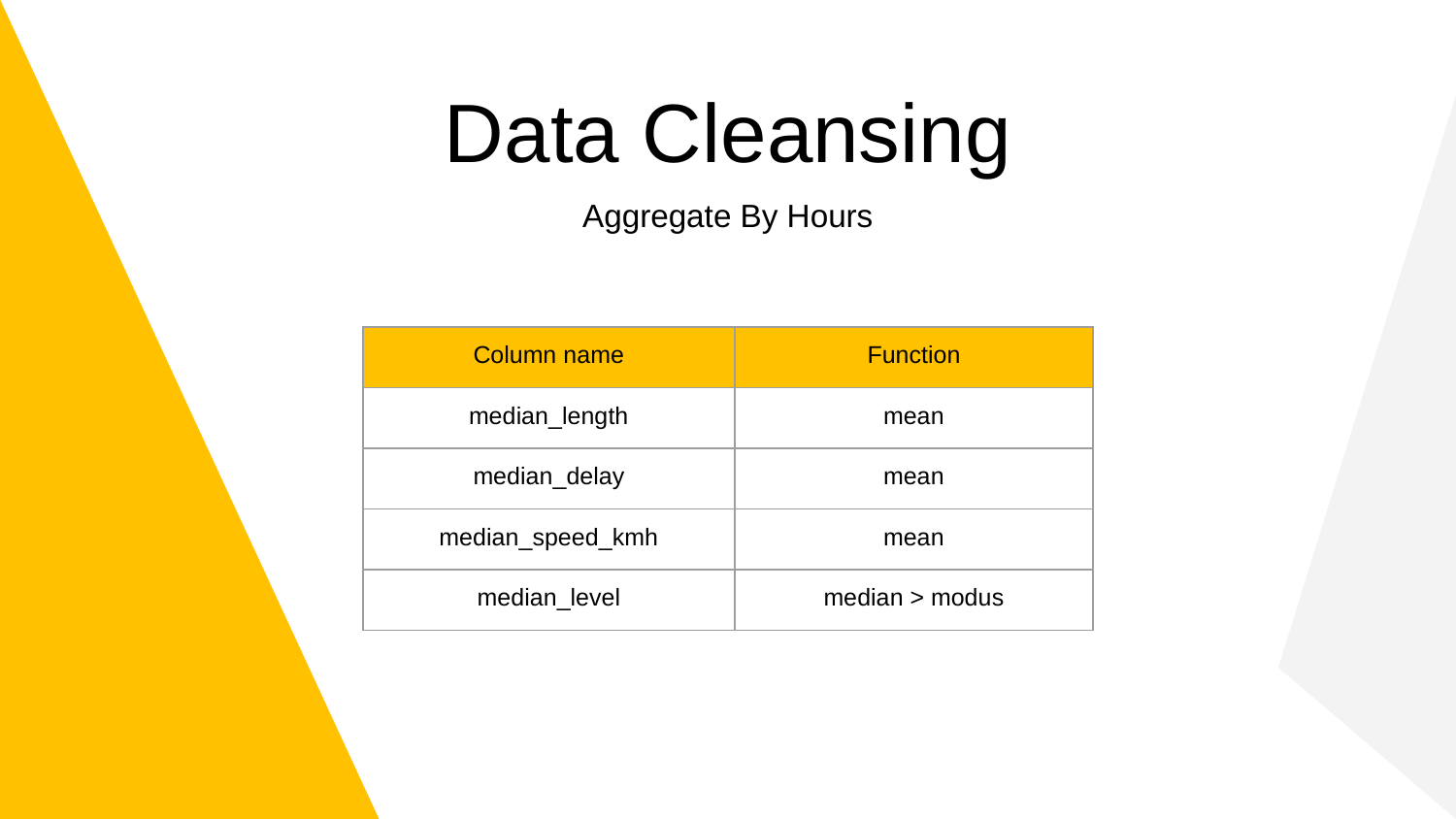

# Data Cleansing
Aggregate By Hours
| Column name | Function |
| --- | --- |
| median\_length | mean |
| median\_delay | mean |
| median\_speed\_kmh | mean |
| median\_level | median > modus |